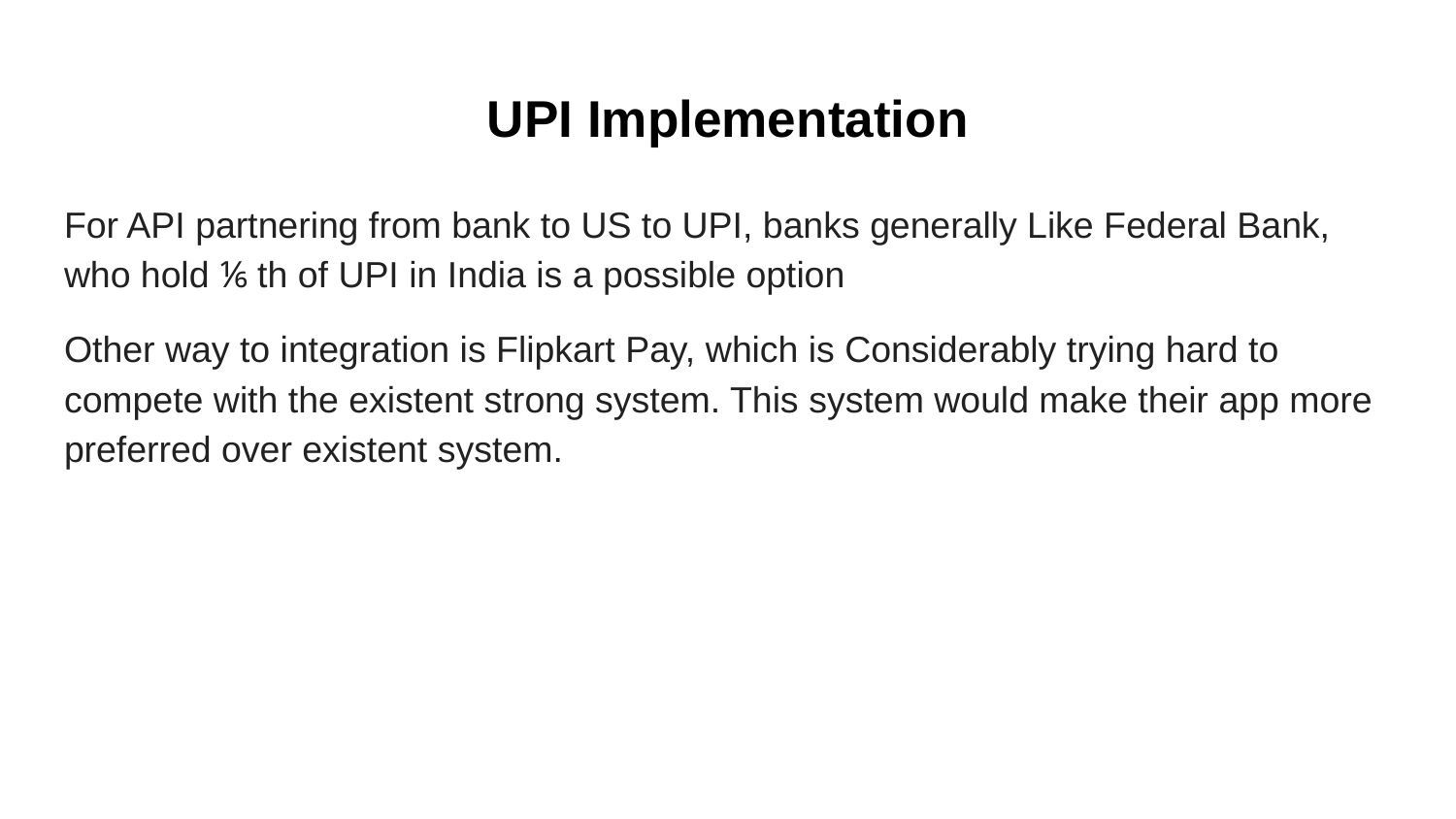

# UPI Implementation
For API partnering from bank to US to UPI, banks generally Like Federal Bank, who hold ⅙ th of UPI in India is a possible option
Other way to integration is Flipkart Pay, which is Considerably trying hard to compete with the existent strong system. This system would make their app more preferred over existent system.